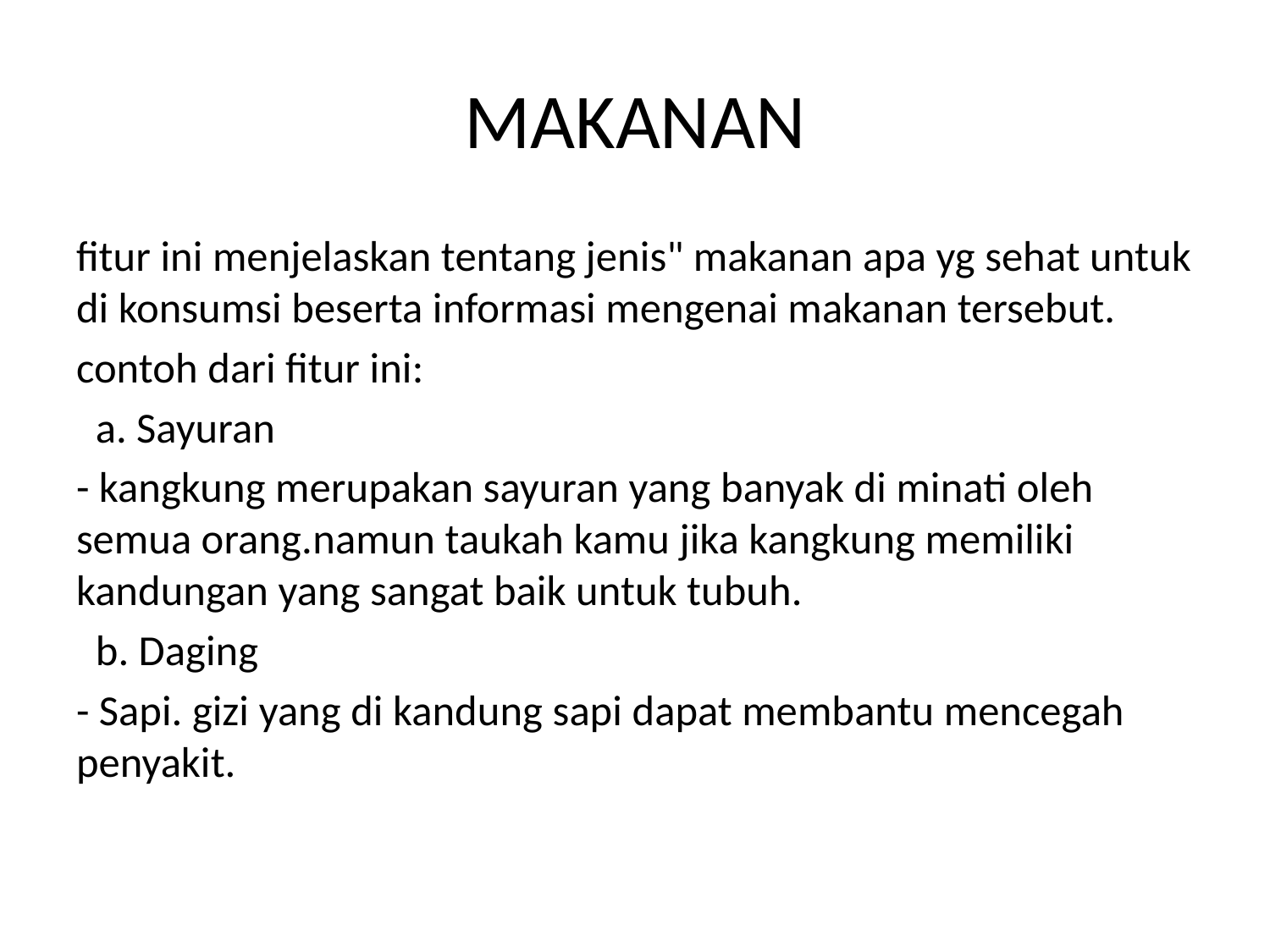

# MAKANAN
fitur ini menjelaskan tentang jenis" makanan apa yg sehat untuk di konsumsi beserta informasi mengenai makanan tersebut.
contoh dari fitur ini:
  a. Sayuran
- kangkung merupakan sayuran yang banyak di minati oleh semua orang.namun taukah kamu jika kangkung memiliki kandungan yang sangat baik untuk tubuh.
  b. Daging
- Sapi. gizi yang di kandung sapi dapat membantu mencegah penyakit.